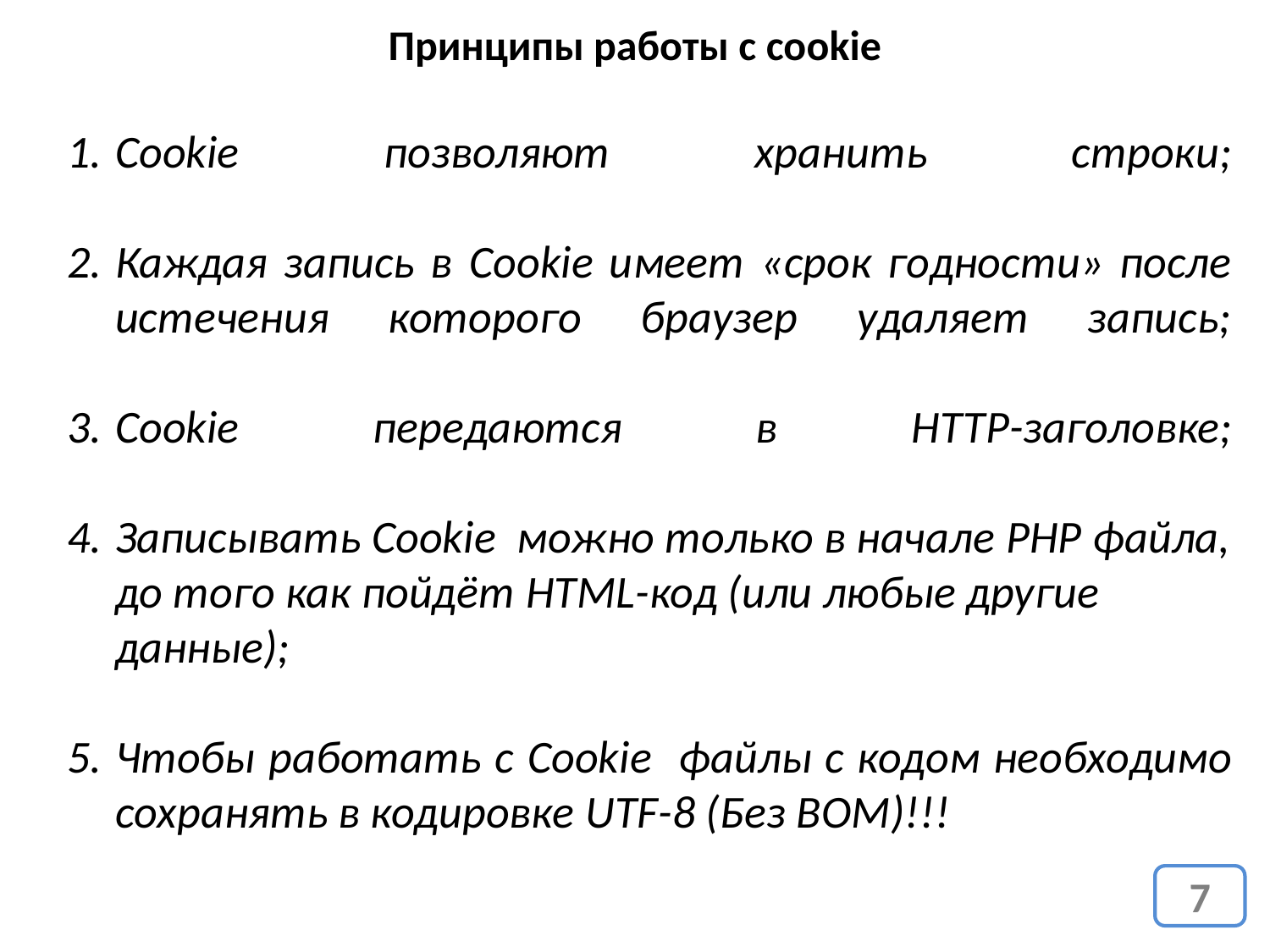

Принципы работы с cookie
Cookie позволяют хранить строки;
Каждая запись в Cookie имеет «срок годности» после истечения которого браузер удаляет запись;
Cookie передаются в HTTP-заголовке;
Записывать Cookie  можно только в начале РНР файла, до того как пойдёт HTML-код (или любые другие данные);
Чтобы работать с Cookie  файлы с кодом необходимо сохранять в кодировке UTF-8 (Без BOM)!!!
7